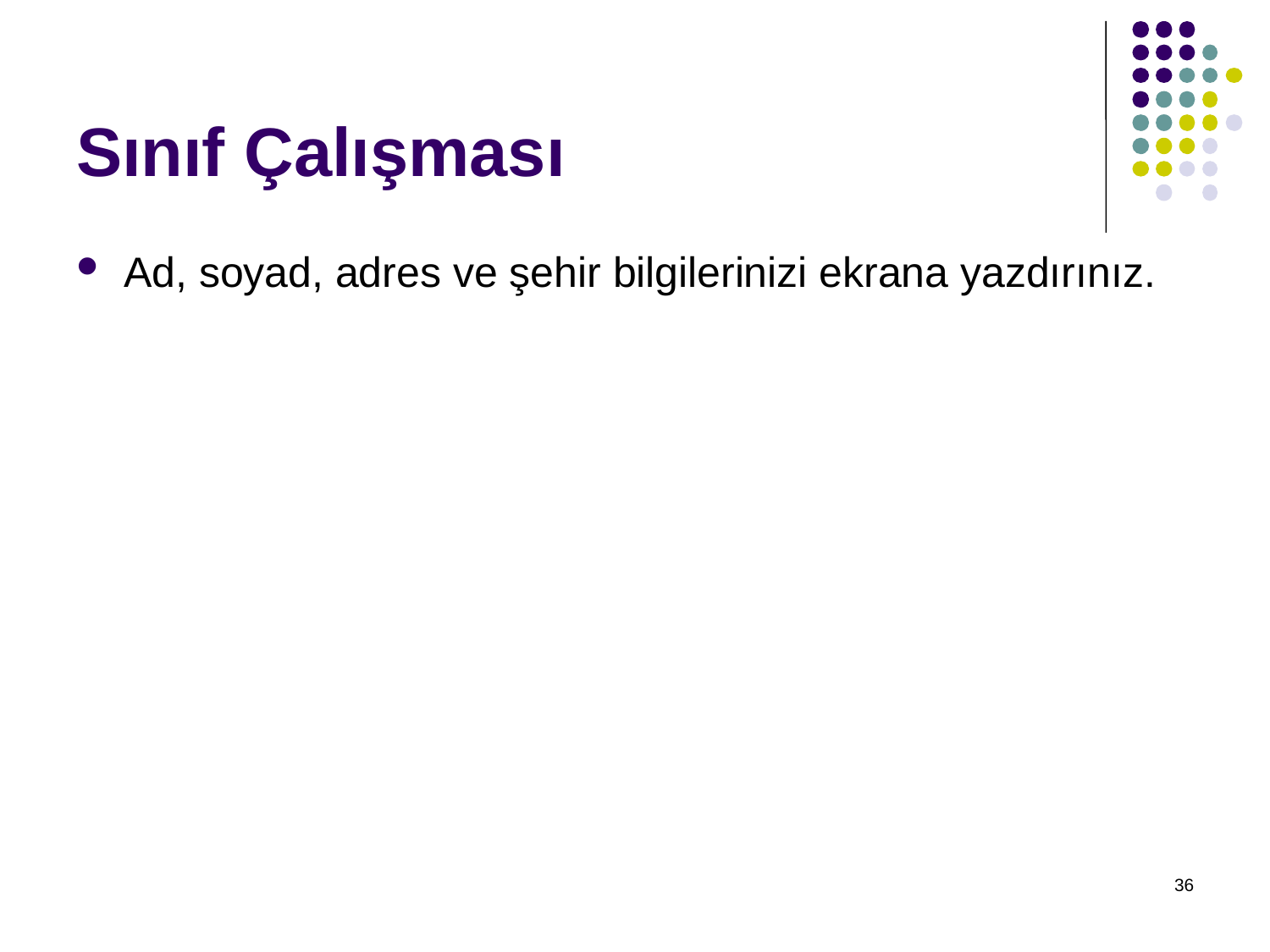

# Sınıf Çalışması
Ad, soyad, adres ve şehir bilgilerinizi ekrana yazdırınız.
36